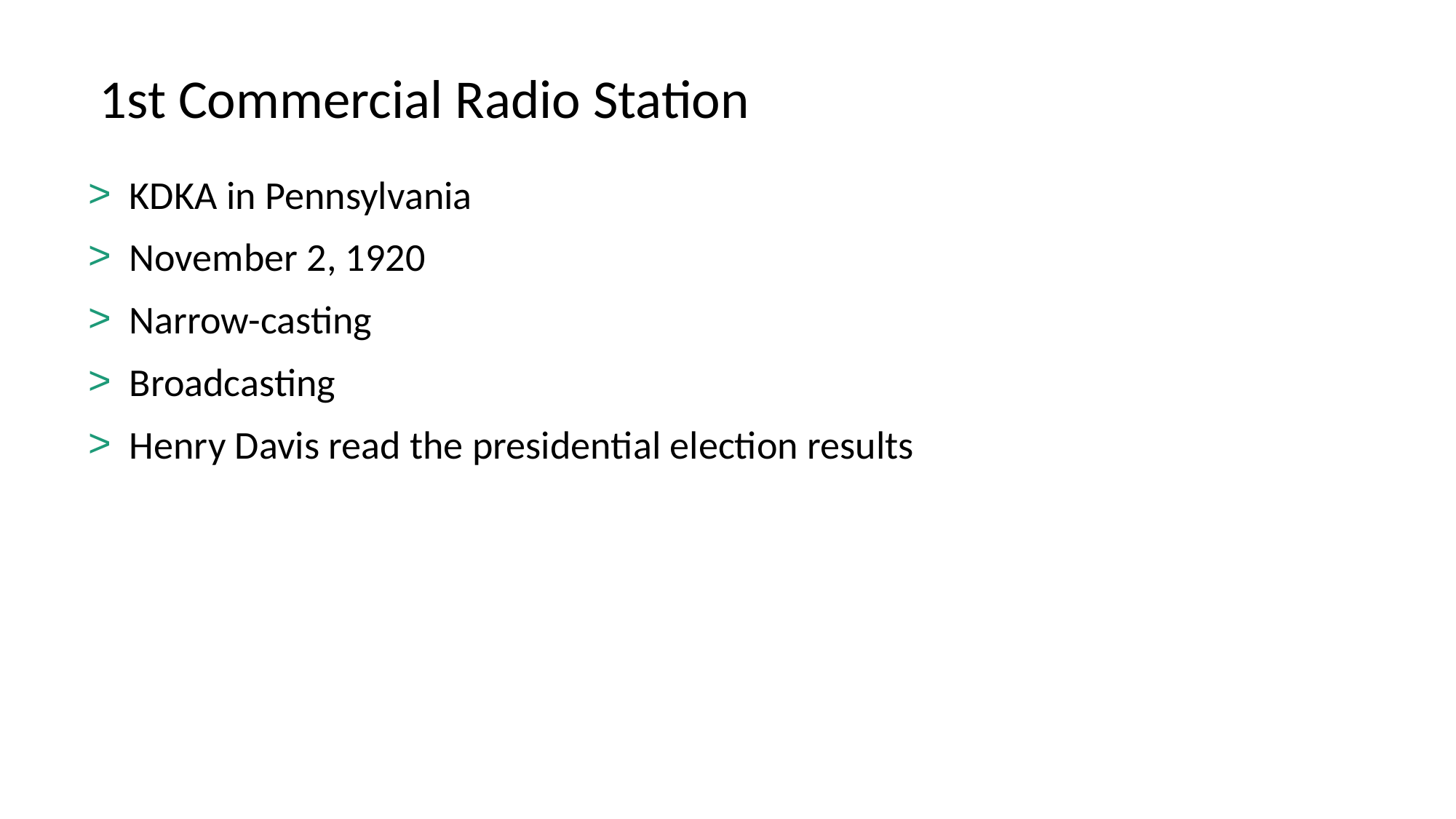

# 1st Commercial Radio Station
KDKA in Pennsylvania
November 2, 1920
Narrow-casting
Broadcasting
Henry Davis read the presidential election results